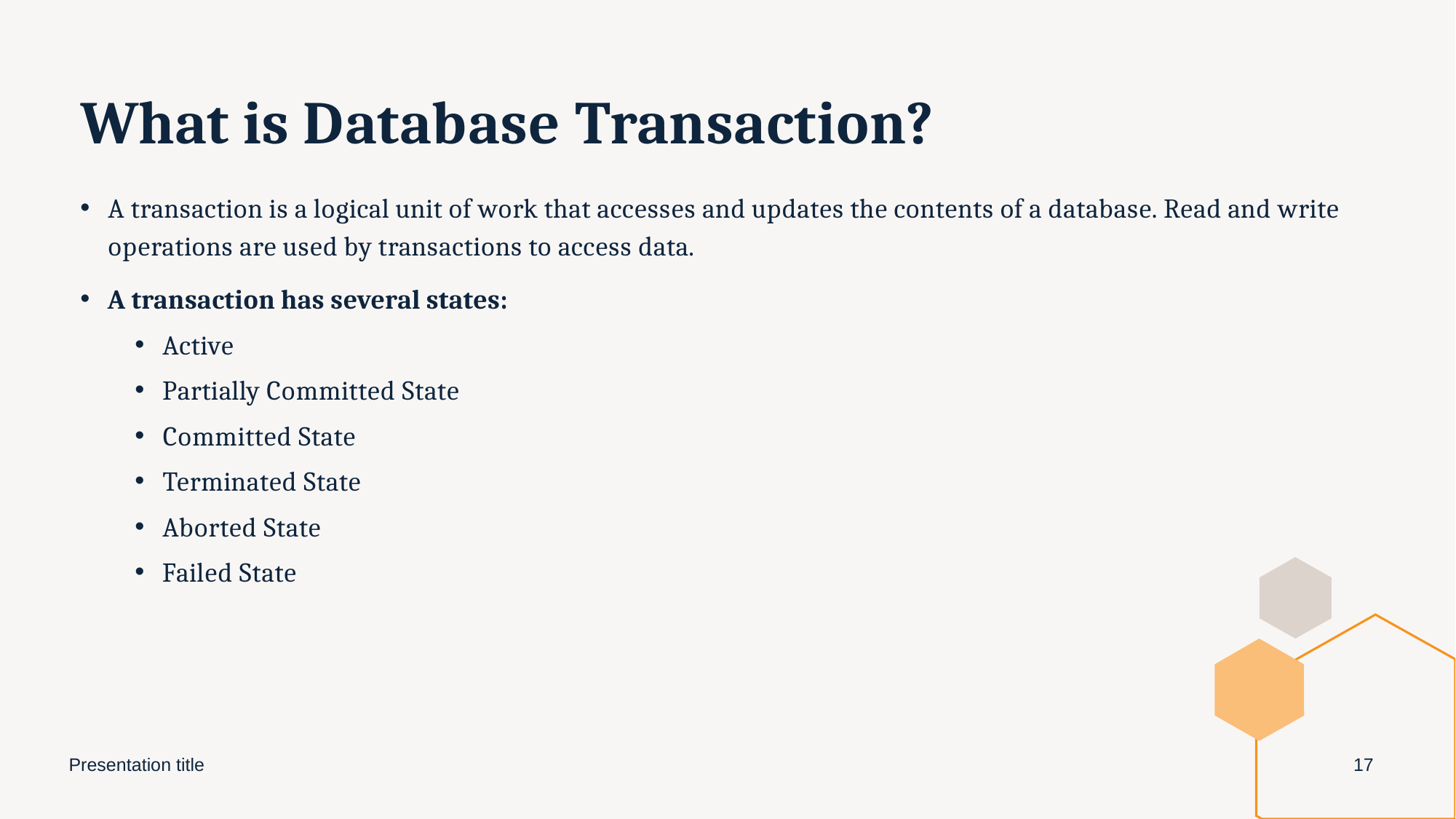

# What is Database Transaction?
A transaction is a logical unit of work that accesses and updates the contents of a database. Read and write operations are used by transactions to access data.
A transaction has several states:
Active
Partially Committed State
Committed State
Terminated State
Aborted State
Failed State
Presentation title
17